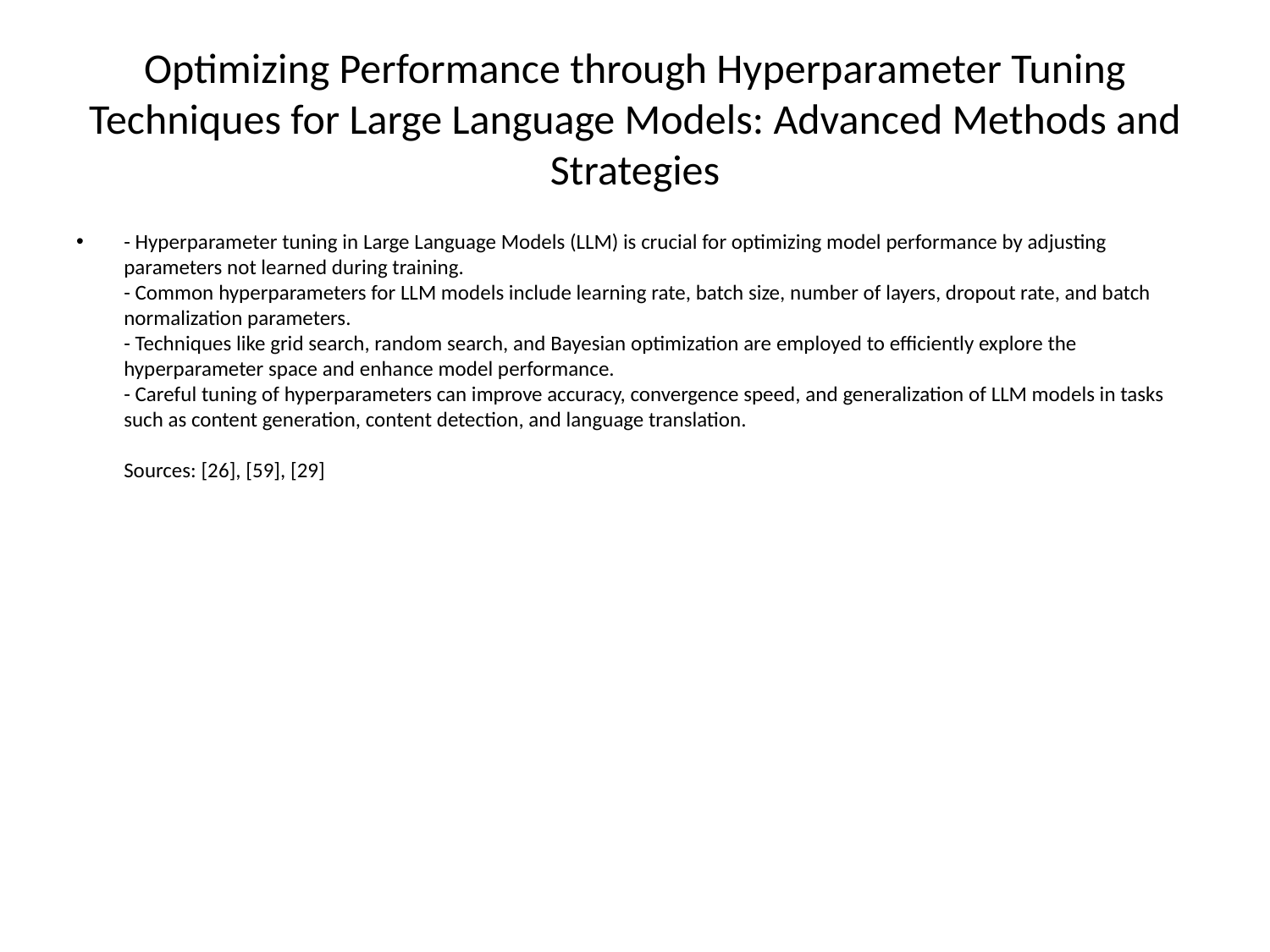

# Optimizing Performance through Hyperparameter Tuning Techniques for Large Language Models: Advanced Methods and Strategies
- Hyperparameter tuning in Large Language Models (LLM) is crucial for optimizing model performance by adjusting parameters not learned during training.
- Common hyperparameters for LLM models include learning rate, batch size, number of layers, dropout rate, and batch normalization parameters.
- Techniques like grid search, random search, and Bayesian optimization are employed to efficiently explore the hyperparameter space and enhance model performance.
- Careful tuning of hyperparameters can improve accuracy, convergence speed, and generalization of LLM models in tasks such as content generation, content detection, and language translation.
Sources: [26], [59], [29]